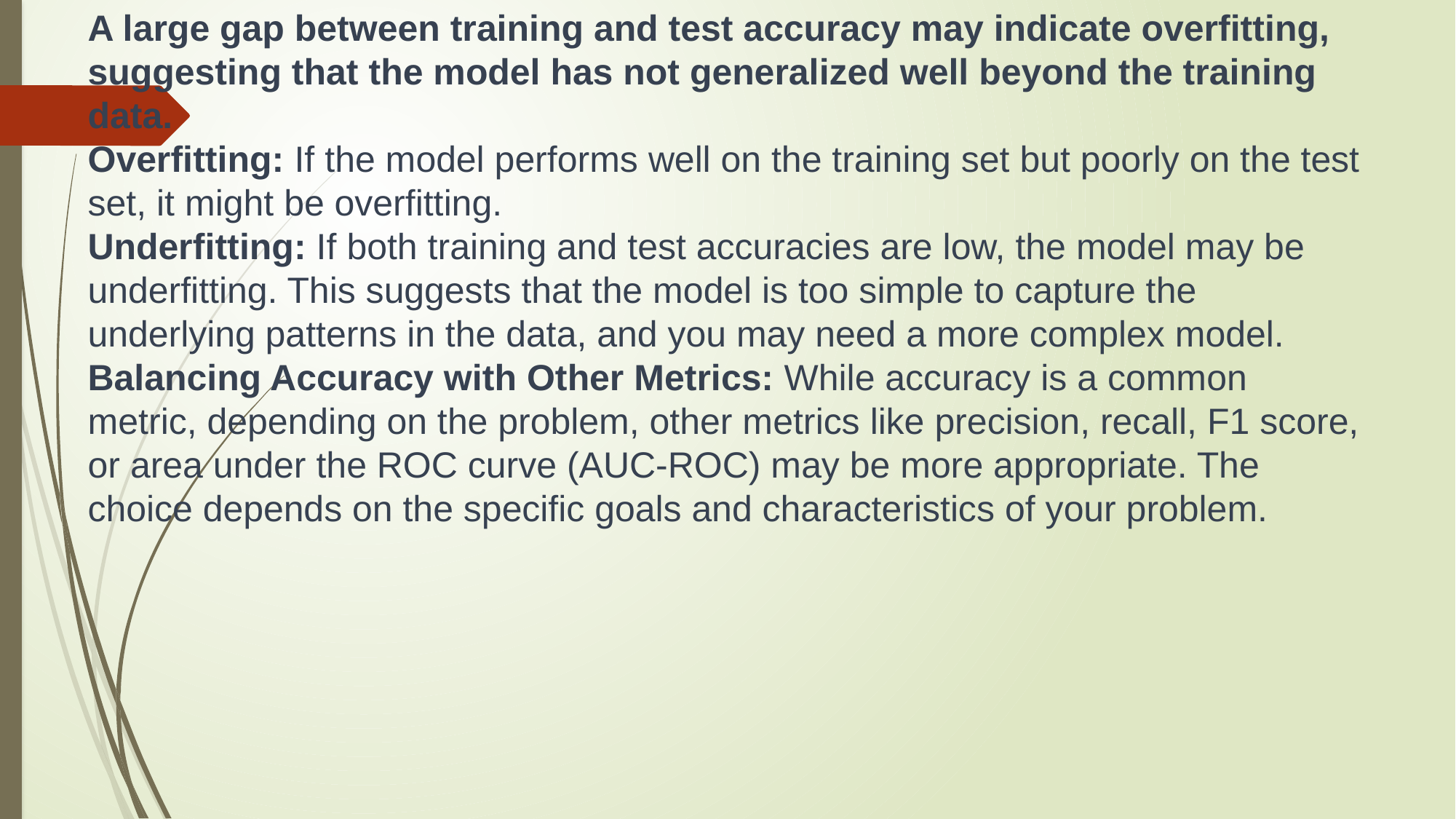

# A large gap between training and test accuracy may indicate overfitting, suggesting that the model has not generalized well beyond the training data. Overfitting: If the model performs well on the training set but poorly on the test set, it might be overfitting. Underfitting: If both training and test accuracies are low, the model may be underfitting. This suggests that the model is too simple to capture the underlying patterns in the data, and you may need a more complex model. Balancing Accuracy with Other Metrics: While accuracy is a common metric, depending on the problem, other metrics like precision, recall, F1 score, or area under the ROC curve (AUC-ROC) may be more appropriate. The choice depends on the specific goals and characteristics of your problem.